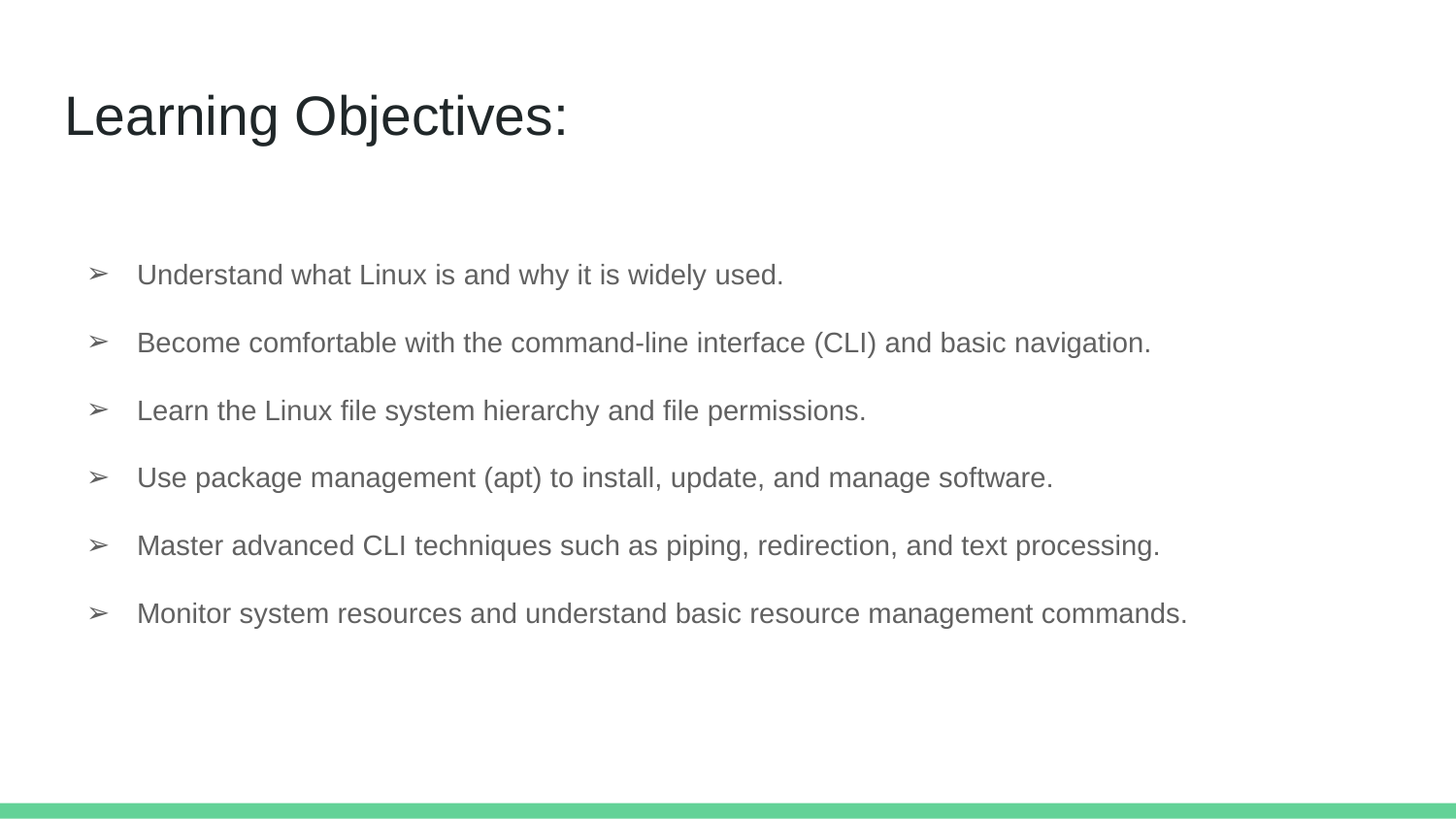

# Learning Objectives:
Understand what Linux is and why it is widely used.
Become comfortable with the command-line interface (CLI) and basic navigation.
Learn the Linux file system hierarchy and file permissions.
Use package management (apt) to install, update, and manage software.
Master advanced CLI techniques such as piping, redirection, and text processing.
Monitor system resources and understand basic resource management commands.